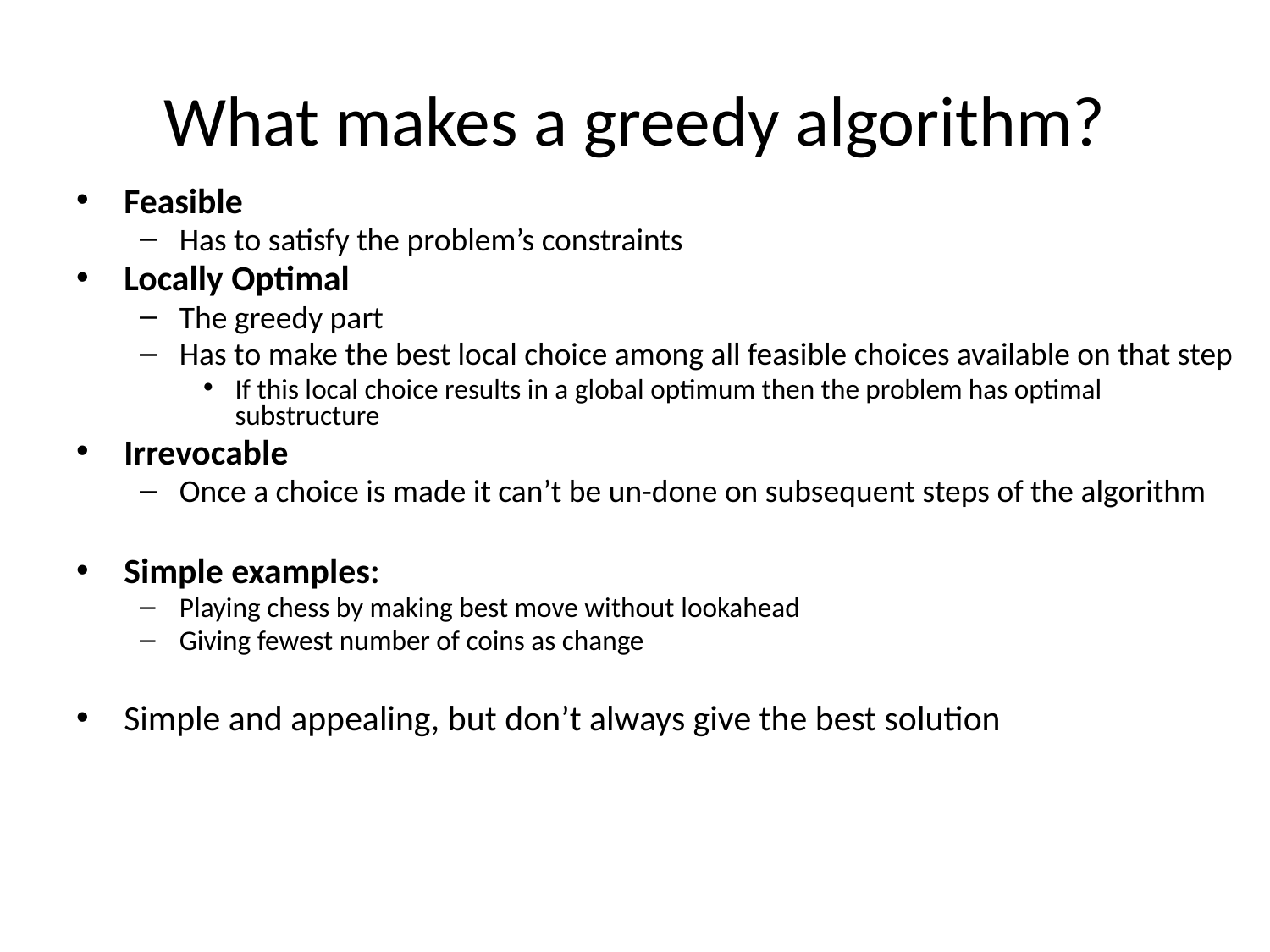

# What makes a greedy algorithm?
Feasible
Has to satisfy the problem’s constraints
Locally Optimal
The greedy part
Has to make the best local choice among all feasible choices available on that step
If this local choice results in a global optimum then the problem has optimal substructure
Irrevocable
Once a choice is made it can’t be un-done on subsequent steps of the algorithm

Simple examples:
Playing chess by making best move without lookahead
Giving fewest number of coins as change

Simple and appealing, but don’t always give the best solution